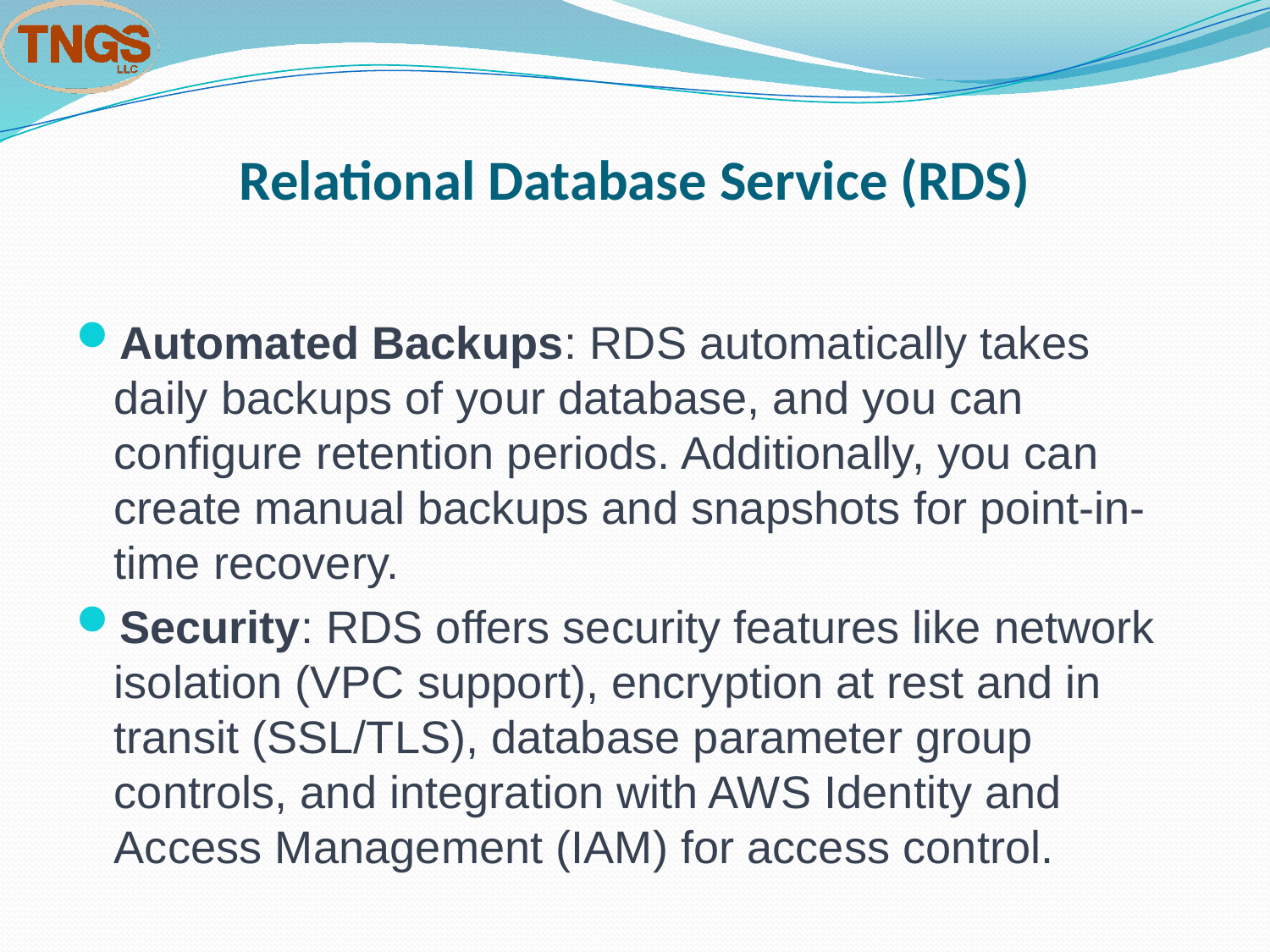

# Relational Database Service (RDS)
Automated Backups: RDS automatically takes daily backups of your database, and you can configure retention periods. Additionally, you can create manual backups and snapshots for point-in-time recovery.
Security: RDS offers security features like network isolation (VPC support), encryption at rest and in transit (SSL/TLS), database parameter group controls, and integration with AWS Identity and Access Management (IAM) for access control.